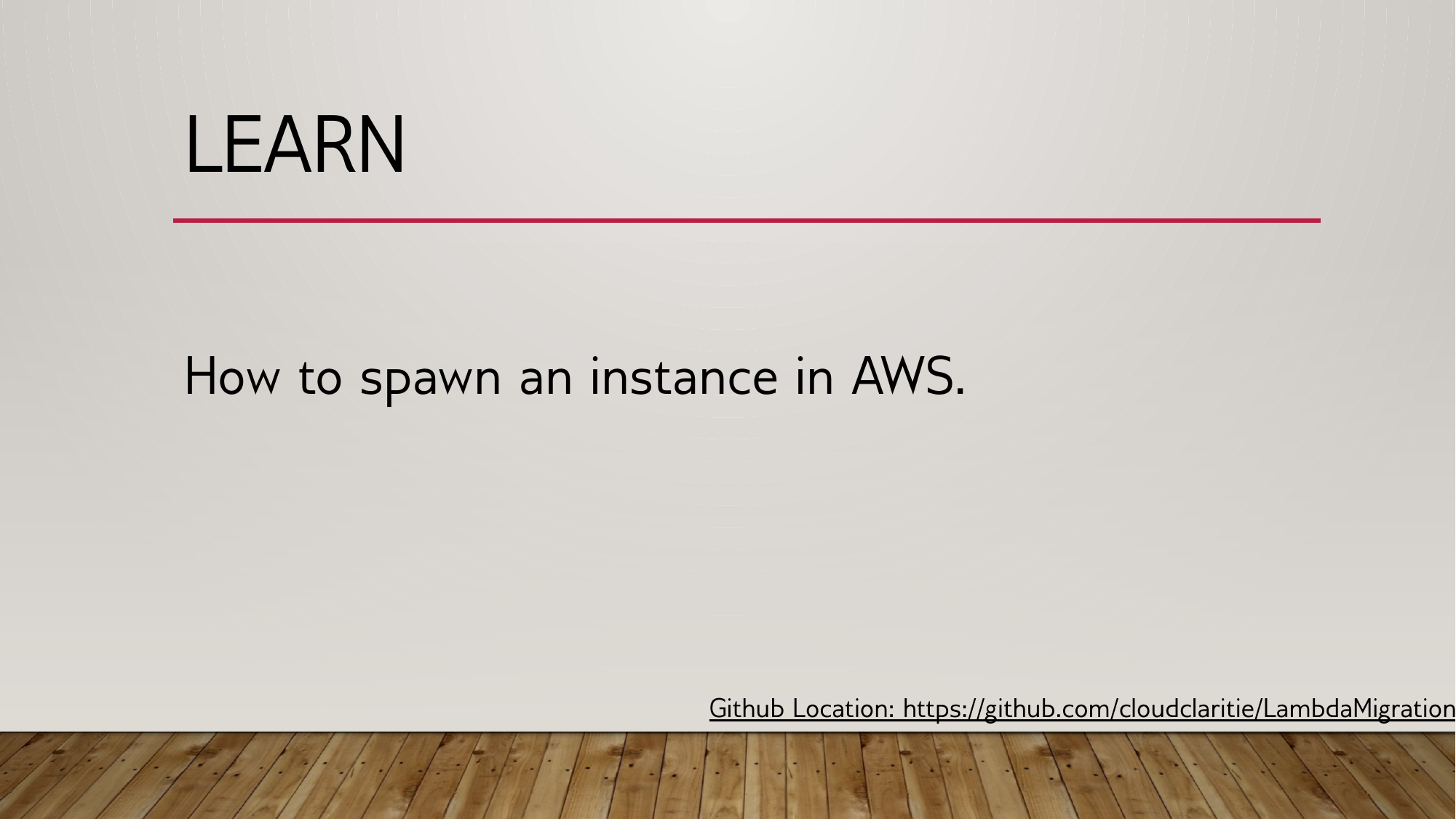

# Learn

How to spawn an instance in AWS.

Github Location: https://github.com/cloudclaritie/LambdaMigration